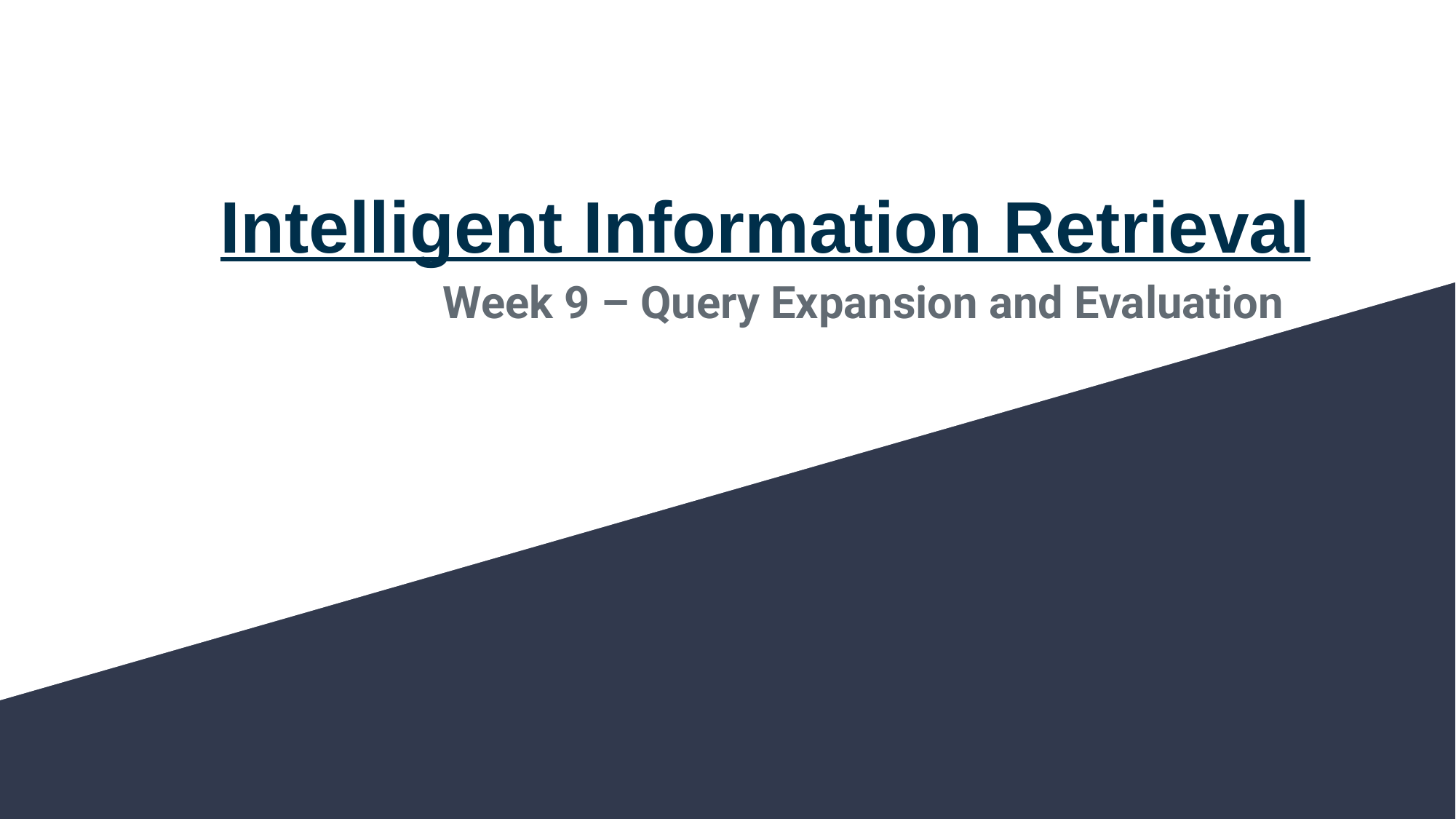

# Intelligent Information Retrieval
Week 9 – Query Expansion and Evaluation